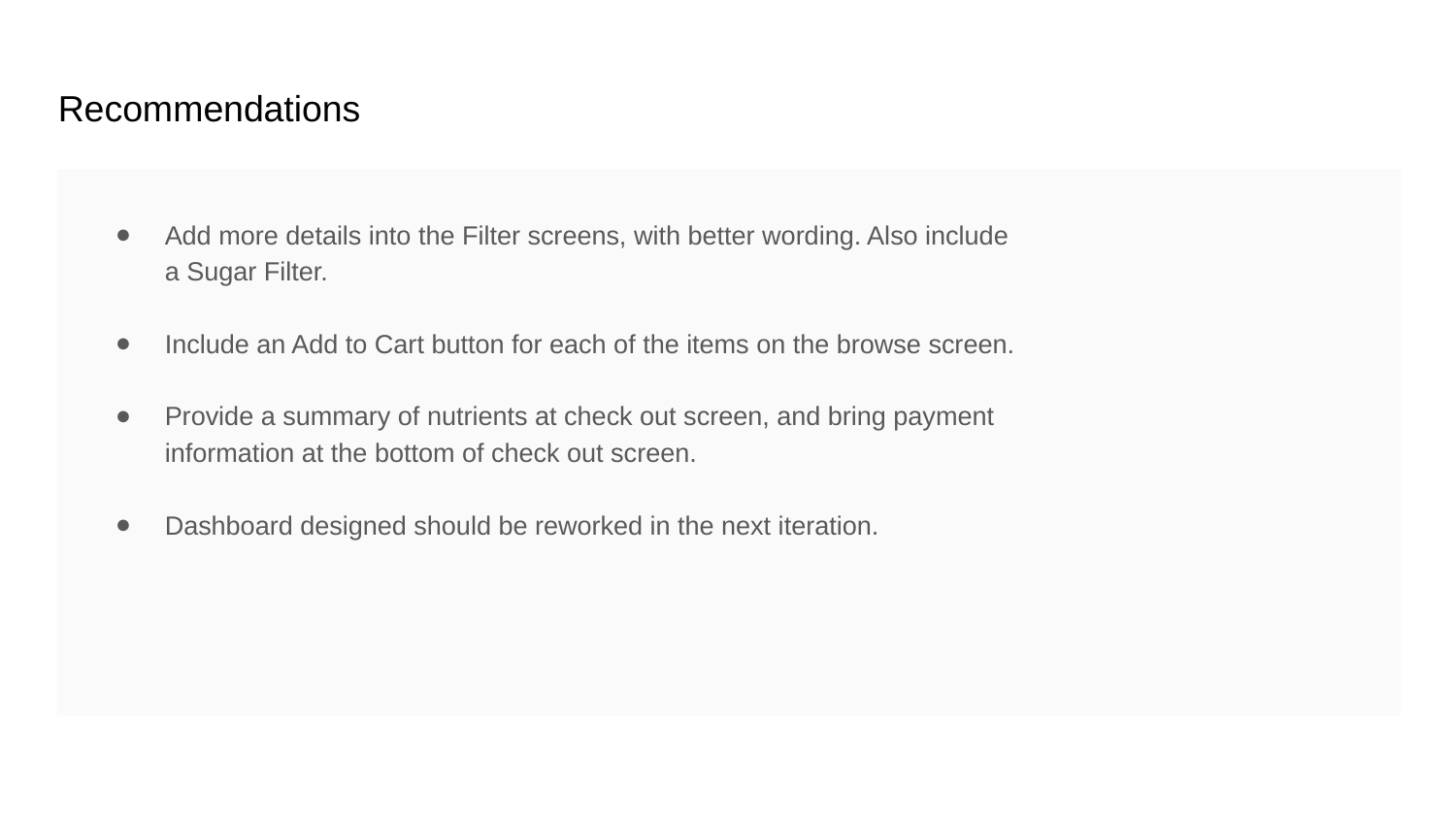

Recommendations

Add more details into the Filter screens, with better wording. Also include a Sugar Filter.

Include an Add to Cart button for each of the items on the browse screen.

Provide a summary of nutrients at check out screen, and bring payment information at the bottom of check out screen.

Dashboard designed should be reworked in the next iteration.